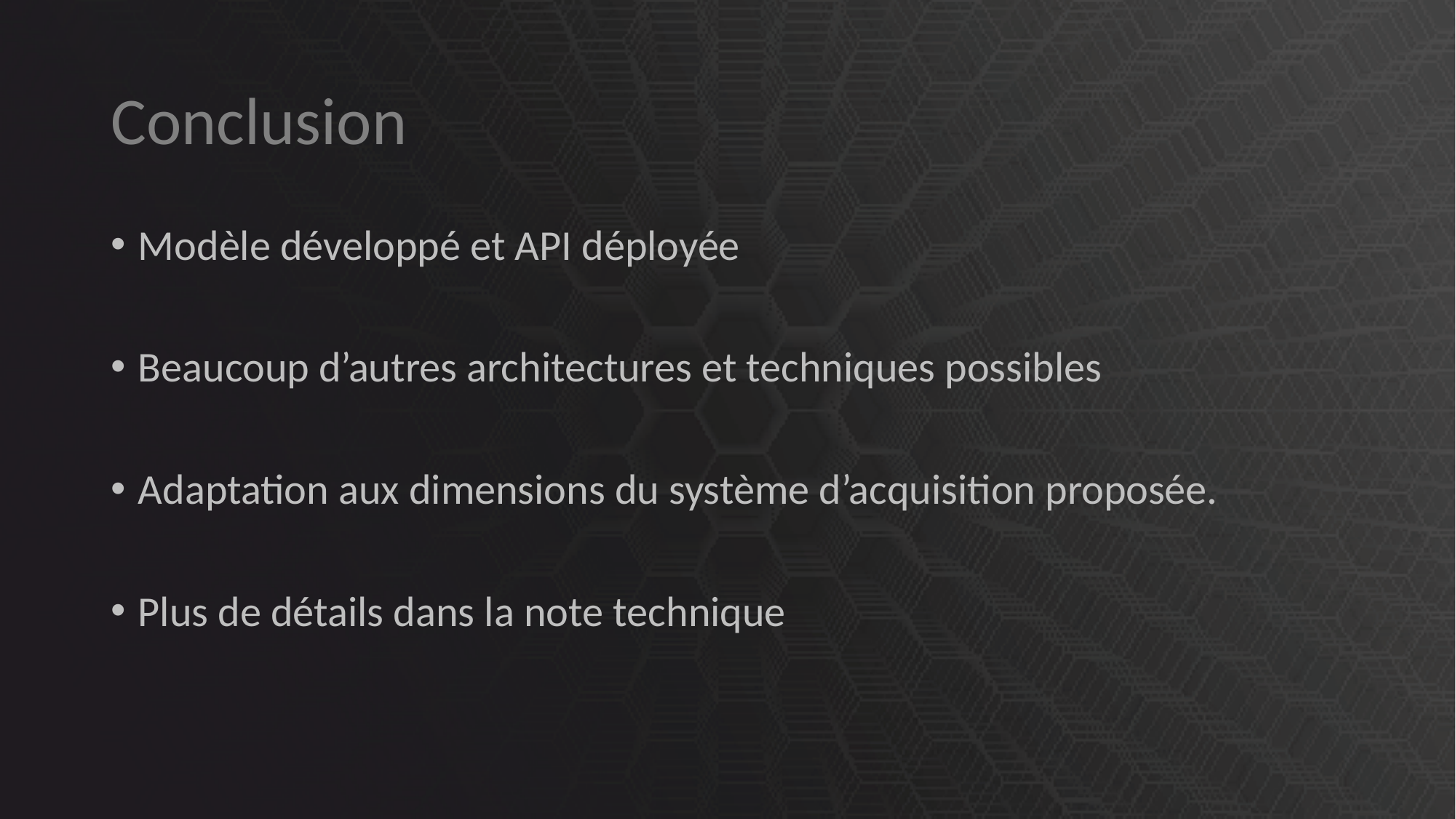

# Conclusion
Modèle développé et API déployée

Beaucoup d’autres architectures et techniques possibles

Adaptation aux dimensions du système d’acquisition proposée.

Plus de détails dans la note technique